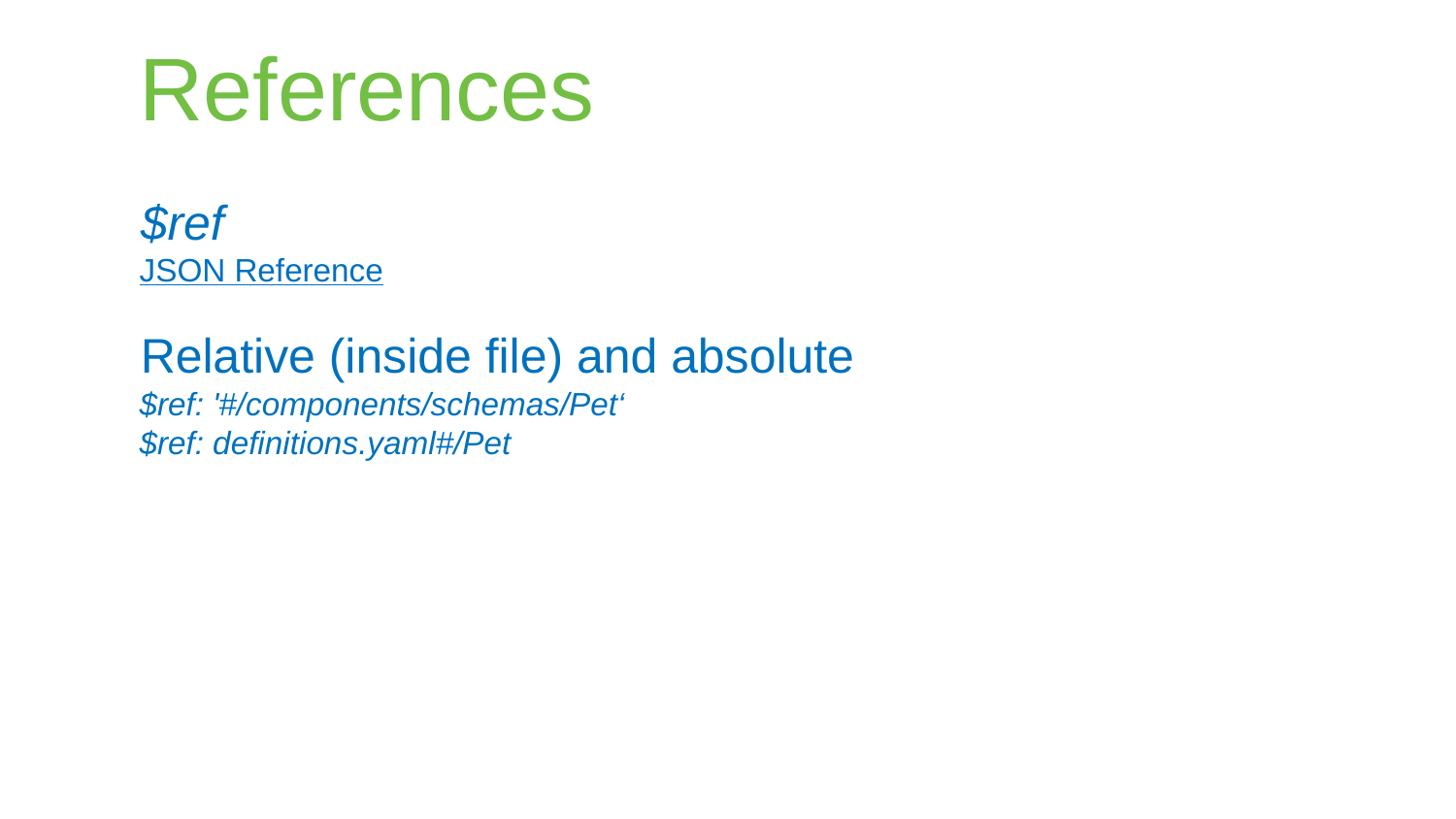

# References
$ref
JSON Reference
Relative (inside file) and absolute
$ref: '#/components/schemas/Pet‘
$ref: definitions.yaml#/Pet